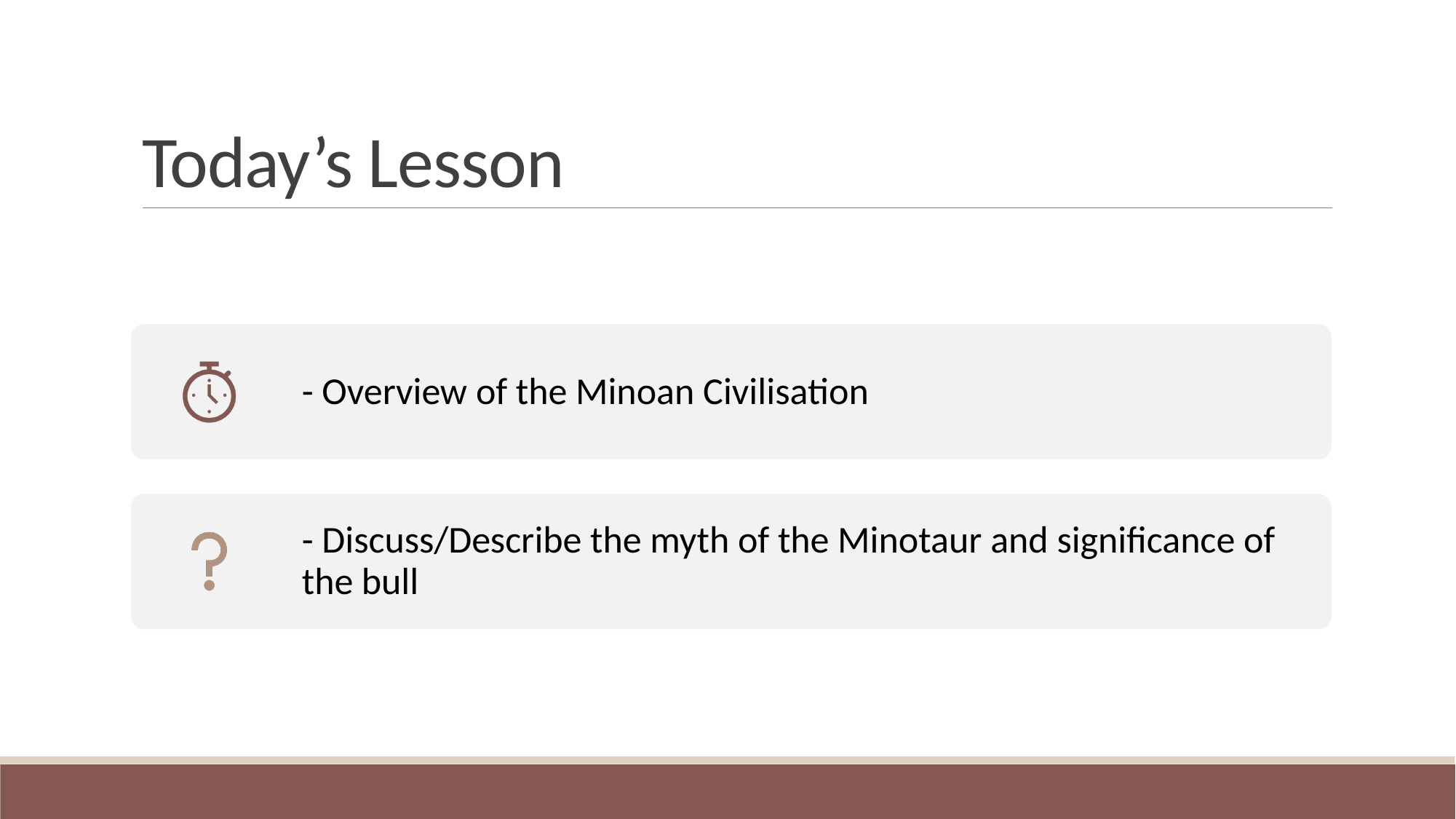

# Today’s Lesson
- Overview of the Minoan Civilisation
- Discuss/Describe the myth of the Minotaur and significance of the bull